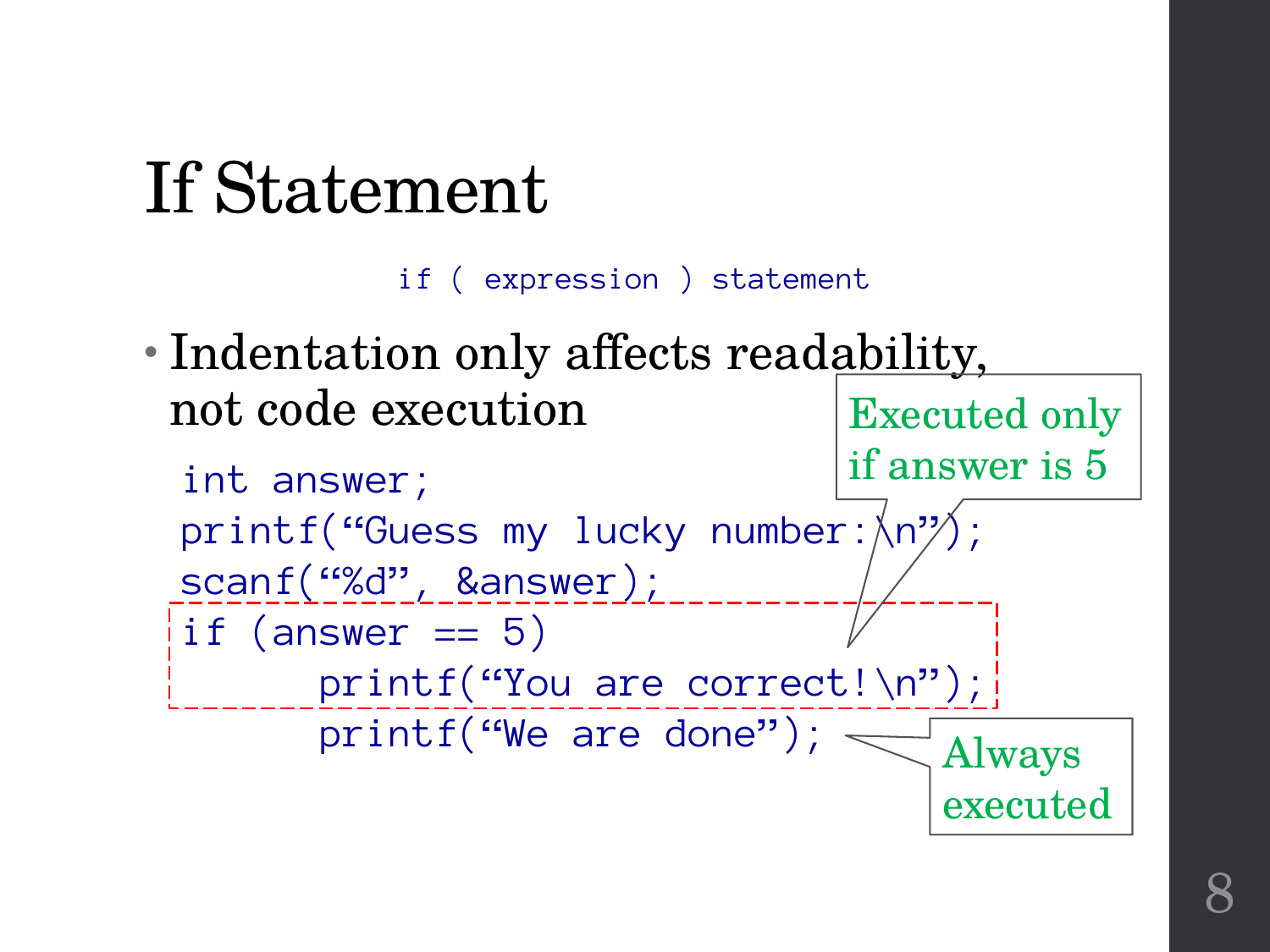

# If Statement
		if ( expression ) statement
Indentation only affects readability, not code execution

Executed only if answer is 5
int answer;
printf(“Guess my lucky number:\n”);
scanf(“%d”, &answer);
if (answer == 5)
      printf(“You are correct!\n”);
      printf(“We are done”);

Always executed
8